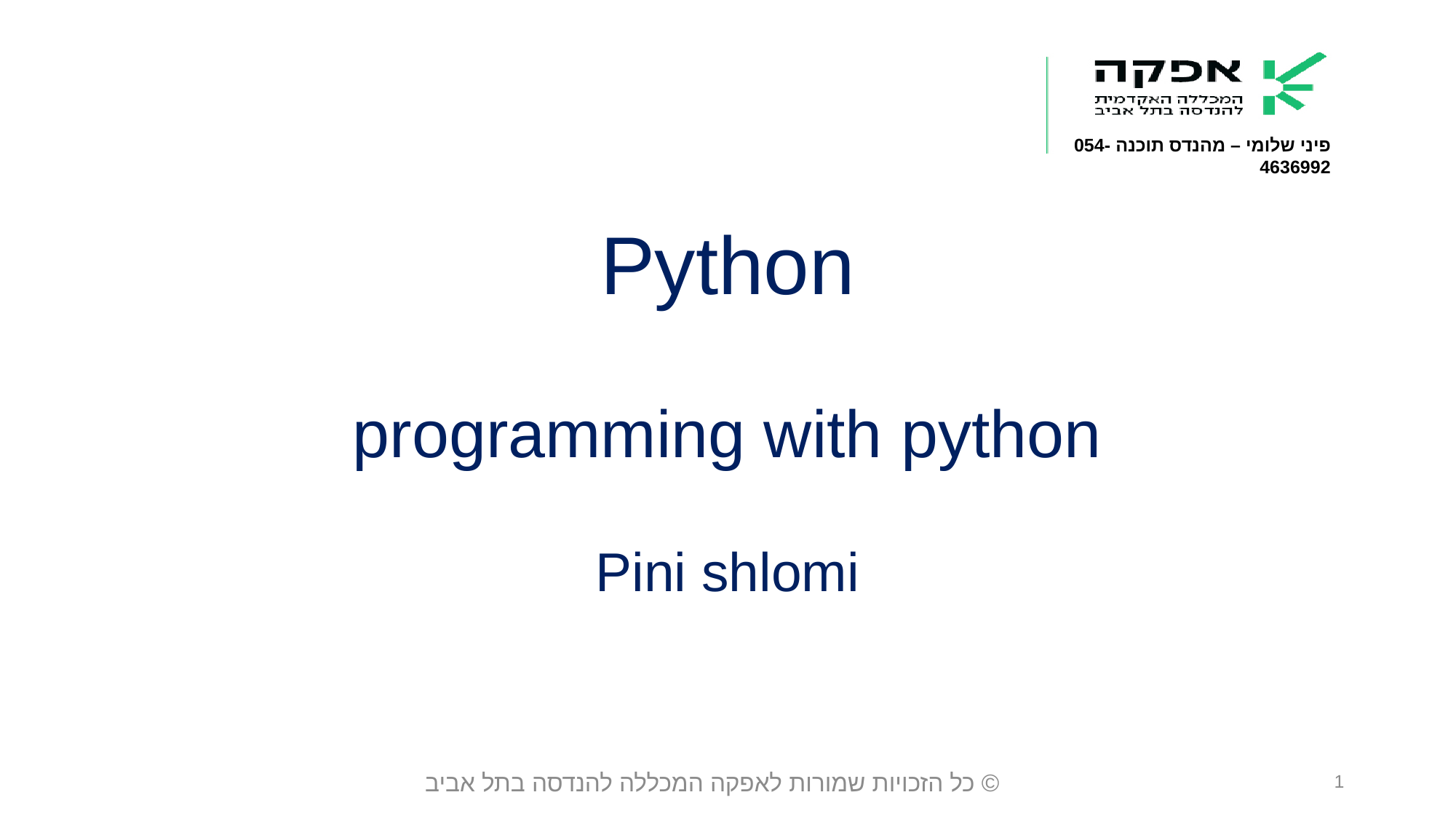

Python

programming with python

Pini shlomi
© כל הזכויות שמורות לאפקה המכללה להנדסה בתל אביב
1